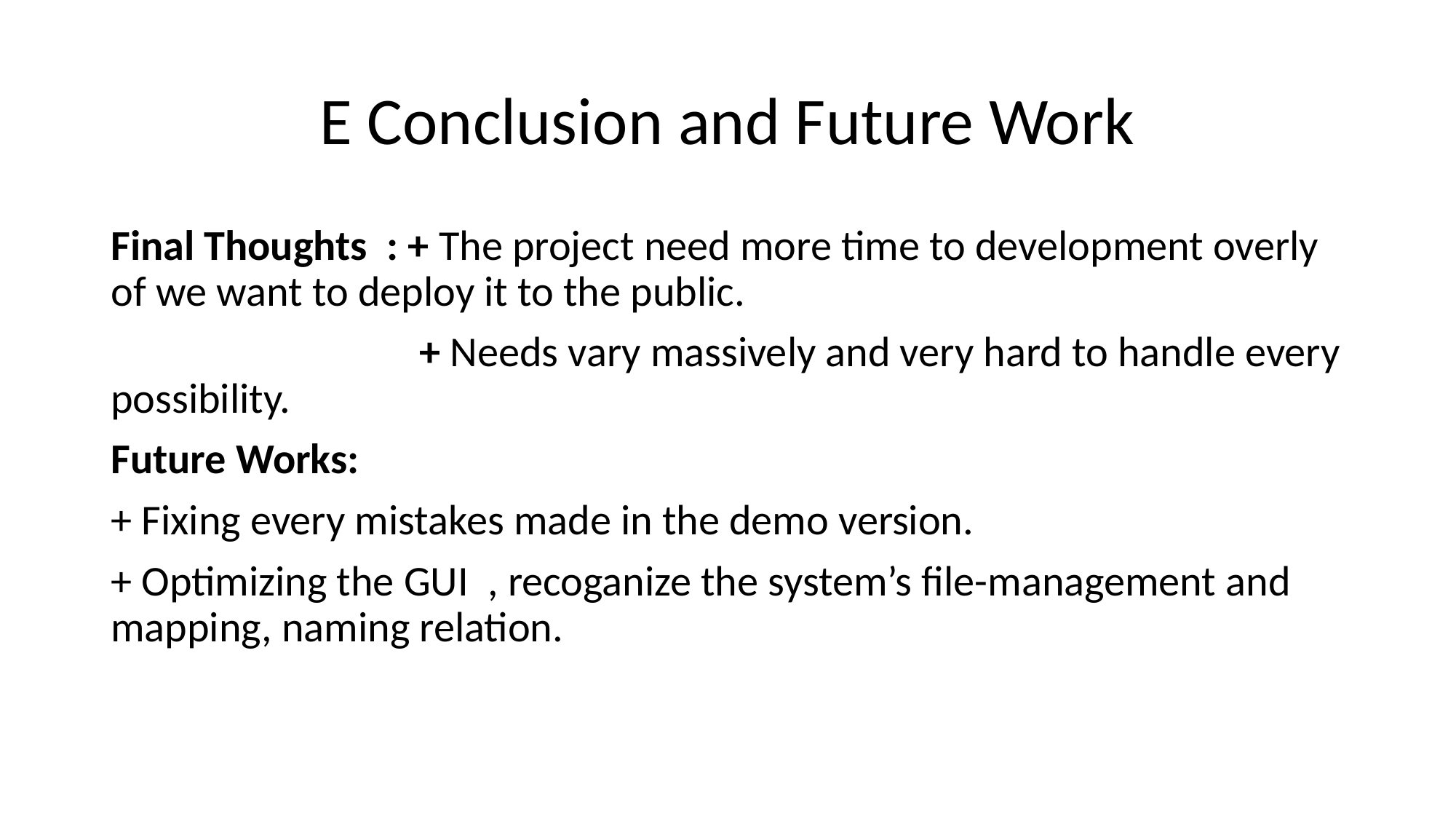

# E Conclusion and Future Work
Final Thoughts  : + The project need more time to development overly of we want to deploy it to the public.
                                + Needs vary massively and very hard to handle every possibility.
Future Works:
+ Fixing every mistakes made in the demo version.
+ Optimizing the GUI  , recoganize the system’s file-management and mapping, naming relation.